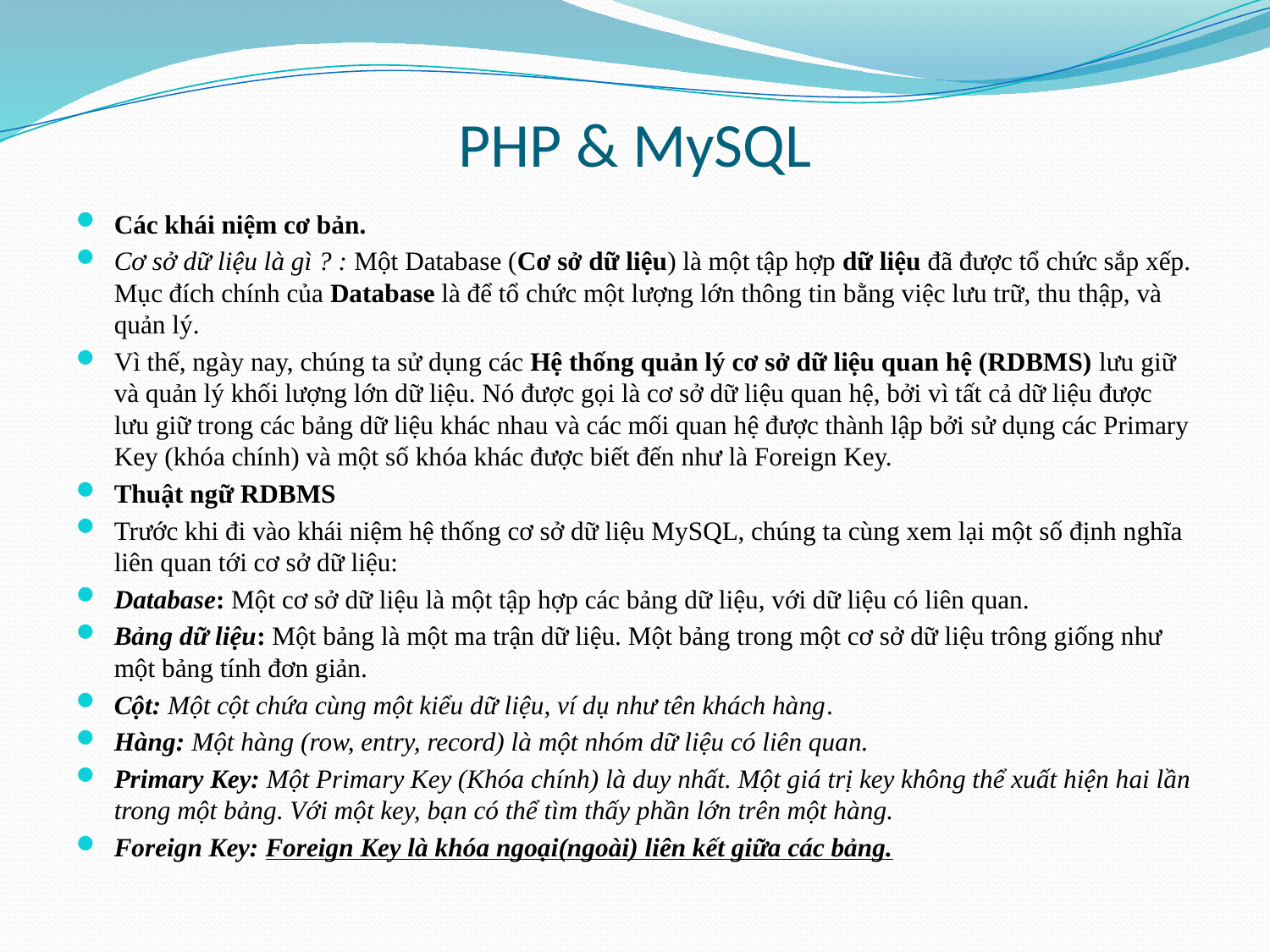

# PHP & MySQL
Các khái niệm cơ bản.
Cơ sở dữ liệu là gì ? : Một Database (Cơ sở dữ liệu) là một tập hợp dữ liệu đã được tổ chức sắp xếp. Mục đích chính của Database là để tổ chức một lượng lớn thông tin bằng việc lưu trữ, thu thập, và quản lý.
Vì thế, ngày nay, chúng ta sử dụng các Hệ thống quản lý cơ sở dữ liệu quan hệ (RDBMS) lưu giữ và quản lý khối lượng lớn dữ liệu. Nó được gọi là cơ sở dữ liệu quan hệ, bởi vì tất cả dữ liệu được lưu giữ trong các bảng dữ liệu khác nhau và các mối quan hệ được thành lập bởi sử dụng các Primary Key (khóa chính) và một số khóa khác được biết đến như là Foreign Key.
Thuật ngữ RDBMS
Trước khi đi vào khái niệm hệ thống cơ sở dữ liệu MySQL, chúng ta cùng xem lại một số định nghĩa liên quan tới cơ sở dữ liệu:
Database: Một cơ sở dữ liệu là một tập hợp các bảng dữ liệu, với dữ liệu có liên quan.
Bảng dữ liệu: Một bảng là một ma trận dữ liệu. Một bảng trong một cơ sở dữ liệu trông giống như một bảng tính đơn giản.
Cột: Một cột chứa cùng một kiểu dữ liệu, ví dụ như tên khách hàng.
Hàng: Một hàng (row, entry, record) là một nhóm dữ liệu có liên quan.
Primary Key: Một Primary Key (Khóa chính) là duy nhất. Một giá trị key không thể xuất hiện hai lần trong một bảng. Với một key, bạn có thể tìm thấy phần lớn trên một hàng.
Foreign Key: Foreign Key là khóa ngoại(ngoài) liên kết giữa các bảng.